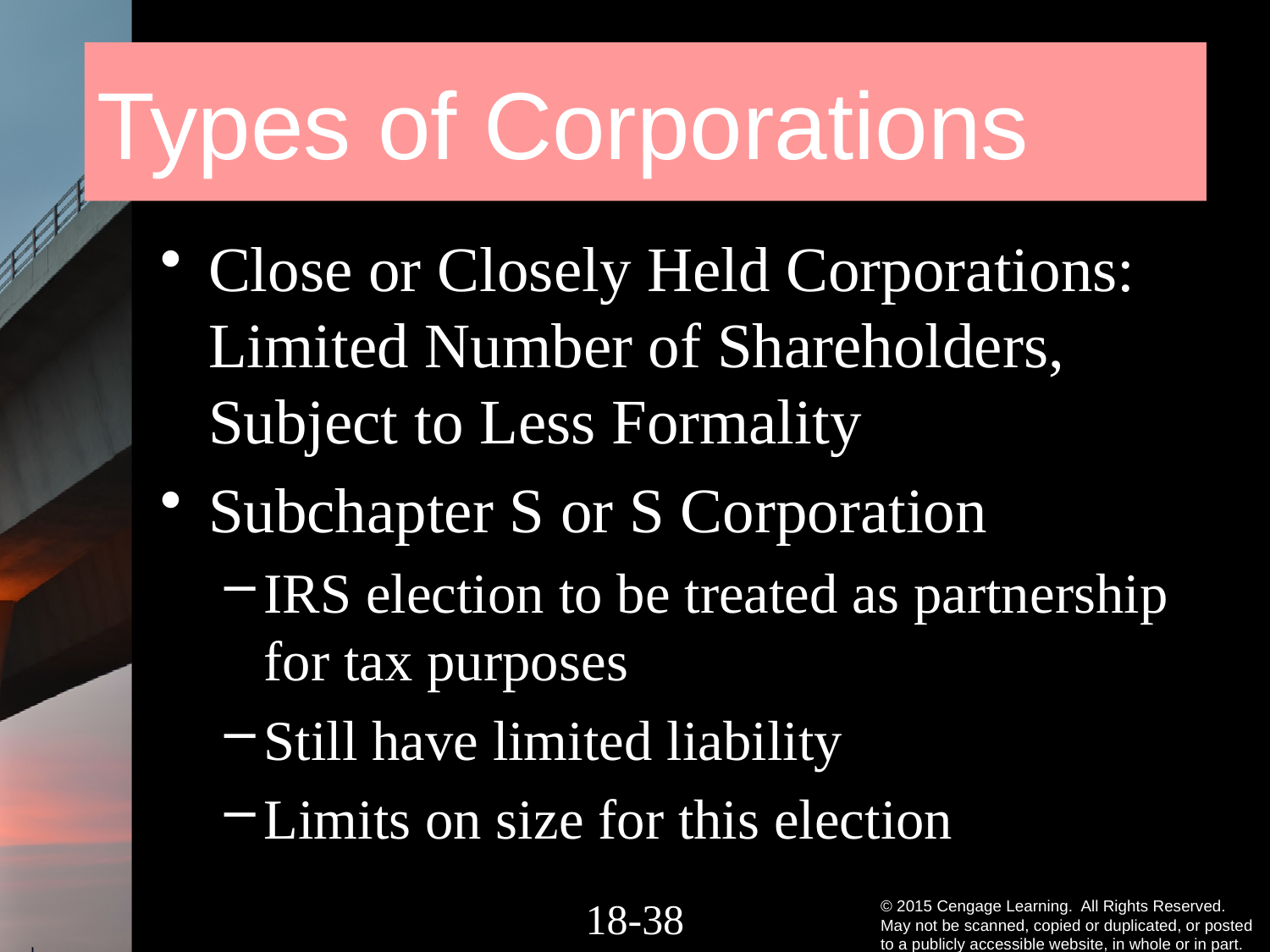

# Types of Corporations
Close or Closely Held Corporations: Limited Number of Shareholders, Subject to Less Formality
Subchapter S or S Corporation
IRS election to be treated as partnership for tax purposes
Still have limited liability
Limits on size for this election
18-38